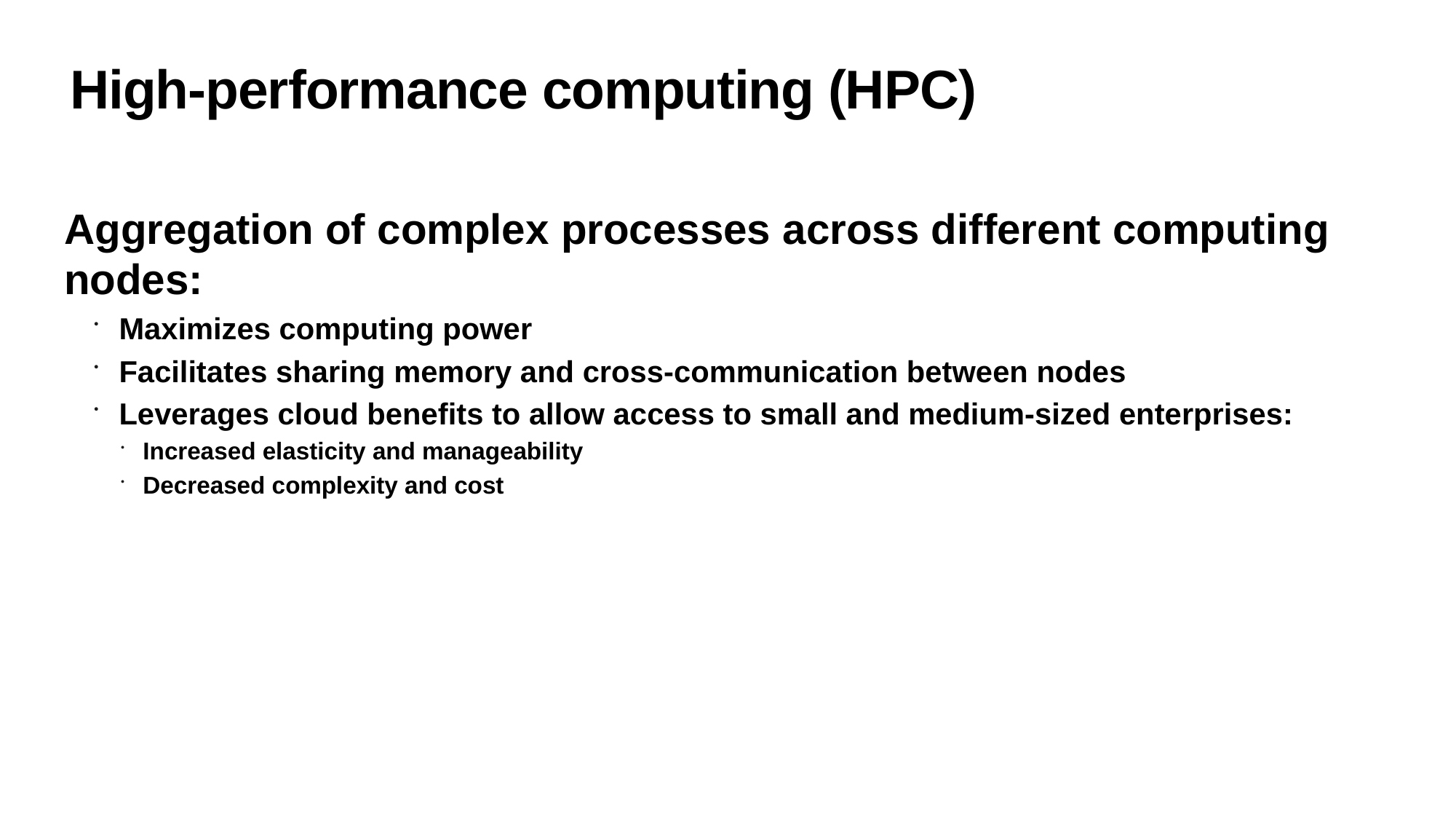

# High-performance computing (HPC)
Aggregation of complex processes across different computing nodes:
Maximizes computing power
Facilitates sharing memory and cross-communication between nodes
Leverages cloud benefits to allow access to small and medium-sized enterprises:
Increased elasticity and manageability
Decreased complexity and cost